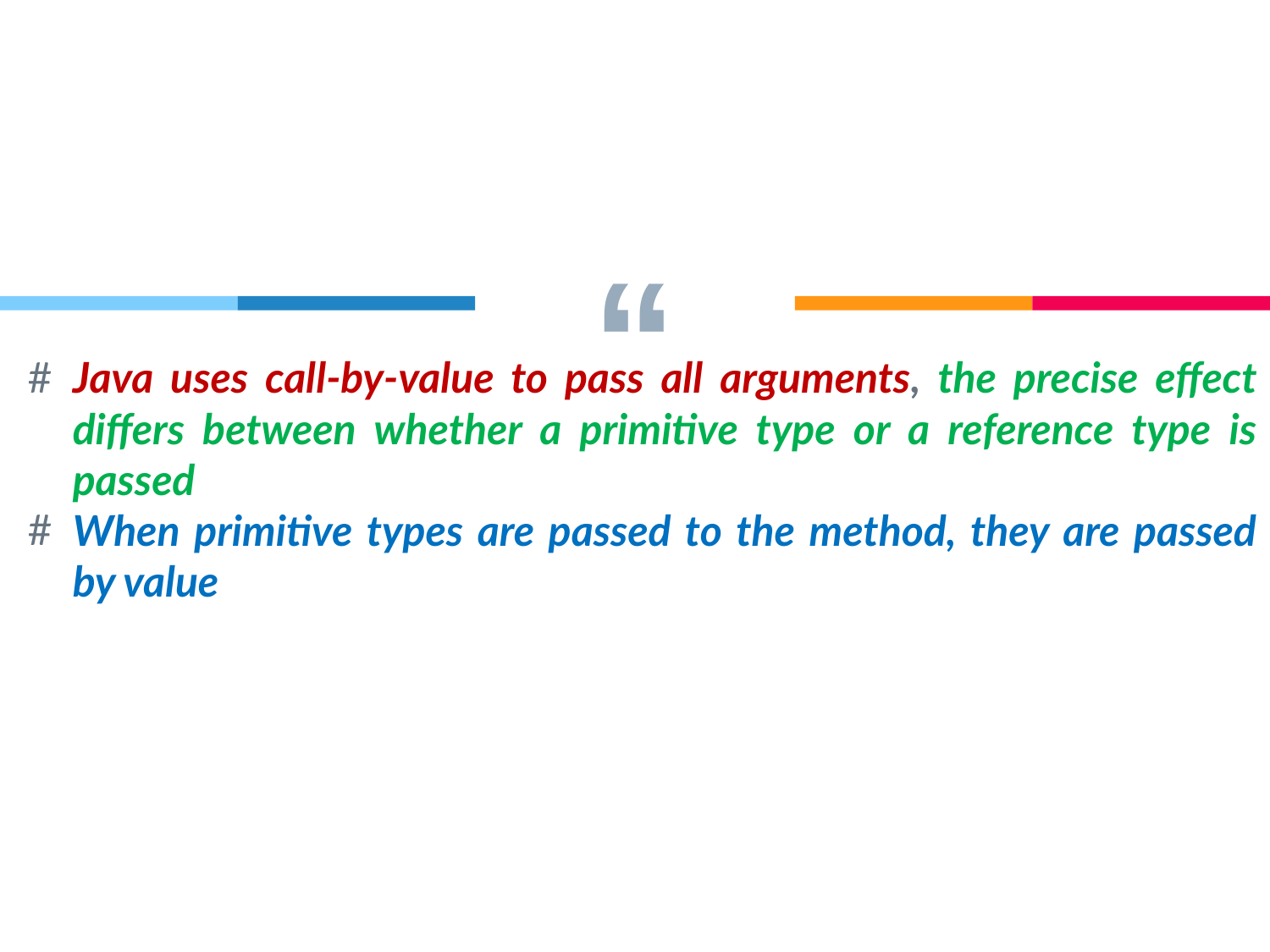

Java uses call-by-value to pass all arguments, the precise effect differs between whether a primitive type or a reference type is passed
When primitive types are passed to the method, they are passed by value